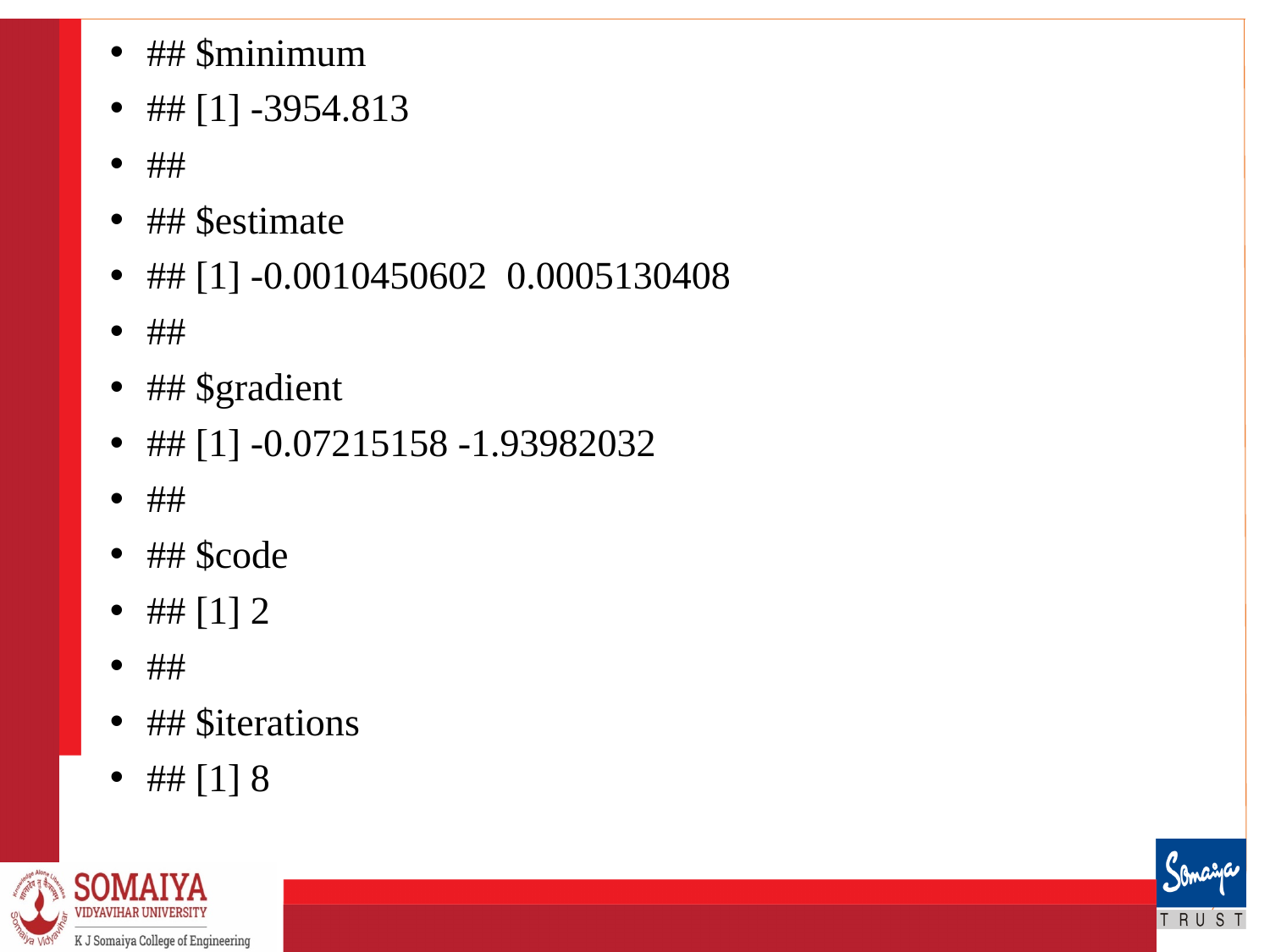

## $minimum
## [1] -3954.813
##
## $estimate
## [1] -0.0010450602  0.0005130408
##
## $gradient
## [1] -0.07215158 -1.93982032
##
## $code
## [1] 2
##
## $iterations
## [1] 8